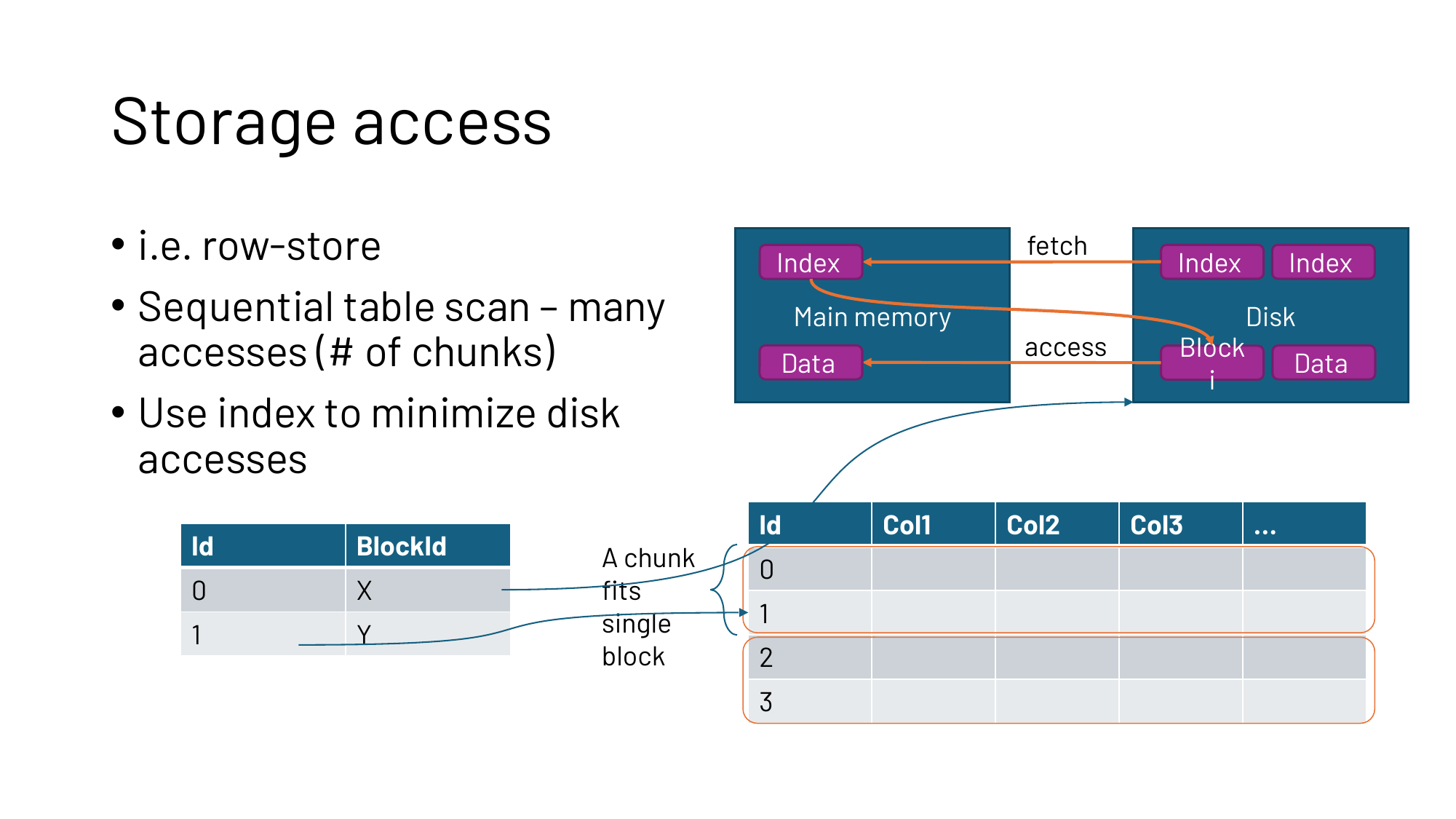

# Storage access
i.e. row-store
Sequential table scan – many accesses (# of chunks)
Use index to minimize disk accesses

fetch
Main memory
Disk
Index
Index
Index
access
Data
Data
Block i
| Id | Col1 | Col2 | Col3 | … |
| --- | --- | --- | --- | --- |
| 0 |  |  |  |  |
| 1 |  |  |  |  |
| 2 |  |  |  |  |
| 3 |  |  |  |  |
| Id | BlockId |
| --- | --- |
| 0 | X |
| 1 | Y |
A chunk fits single block